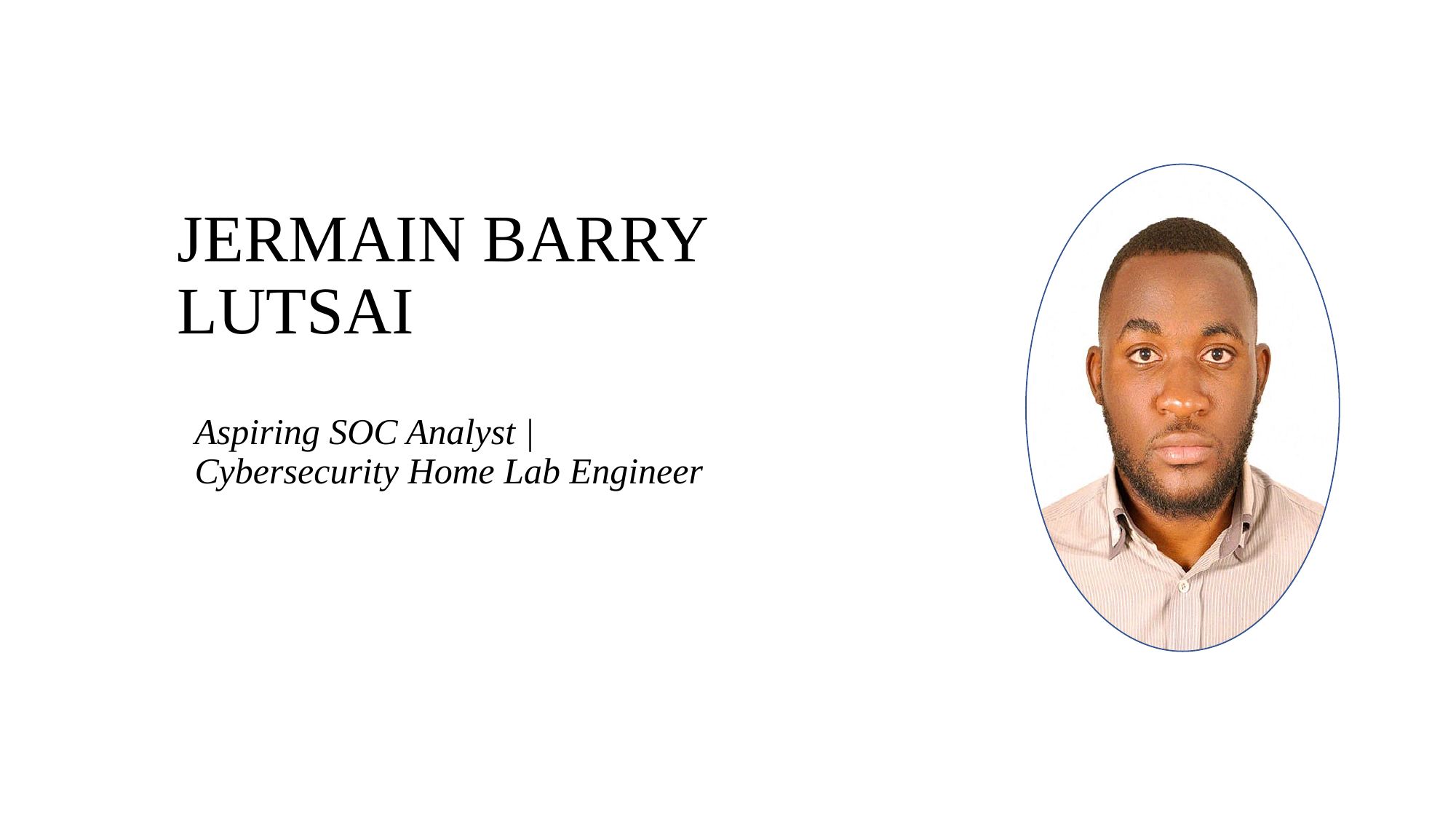

# JERMAIN BARRY LUTSAI

Aspiring SOC Analyst | Cybersecurity Home Lab Engineer